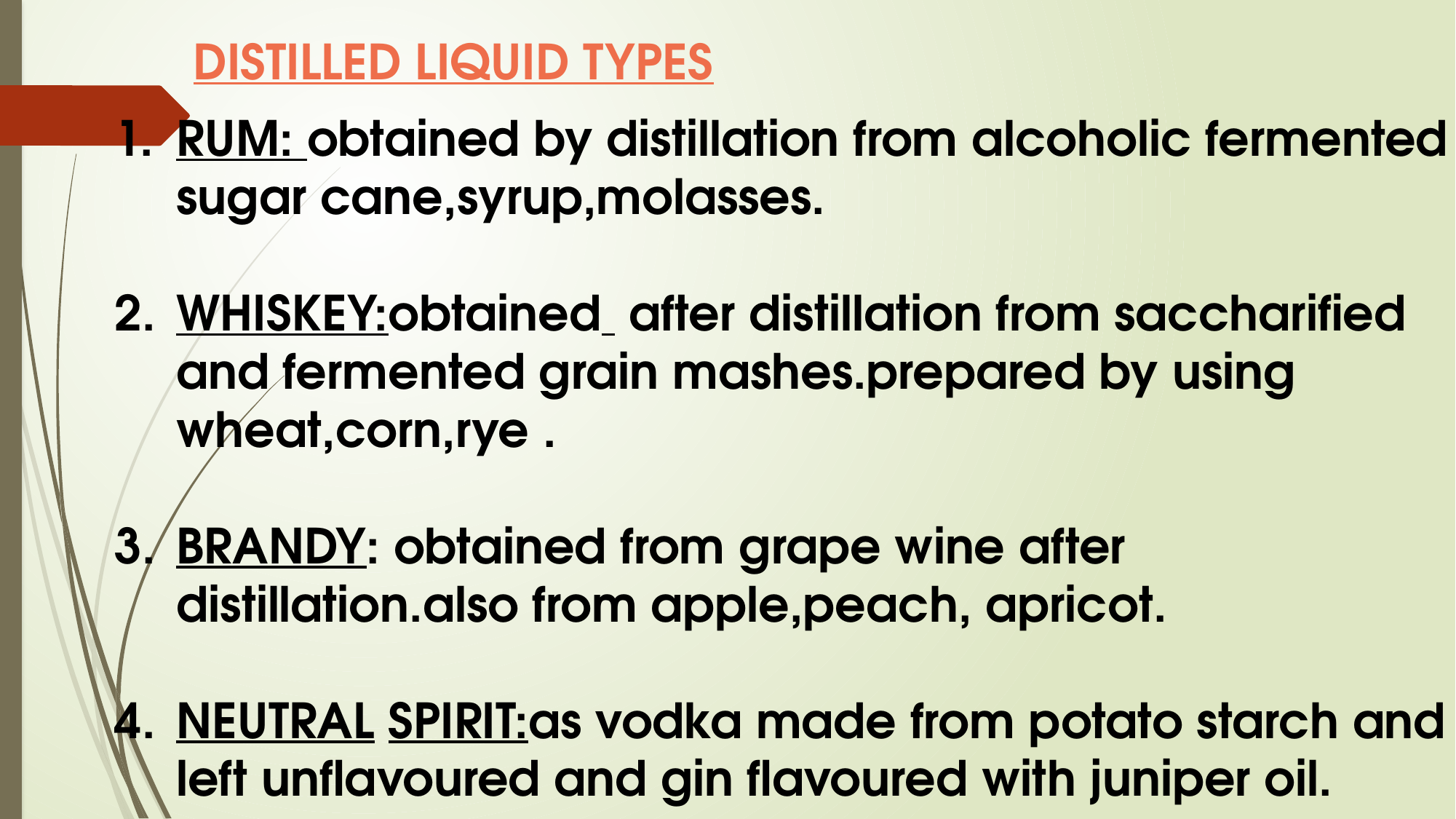

DISTILLED LIQUID TYPES
RUM: obtained by distillation from alcoholic fermented sugar cane,syrup,molasses.

WHISKEY:obtained  after distillation from saccharified and fermented grain mashes.prepared by using wheat,corn,rye .

BRANDY: obtained from grape wine after distillation.also from apple,peach, apricot.

NEUTRAL SPIRIT:as vodka made from potato starch and left unflavoured and gin flavoured with juniper oil.